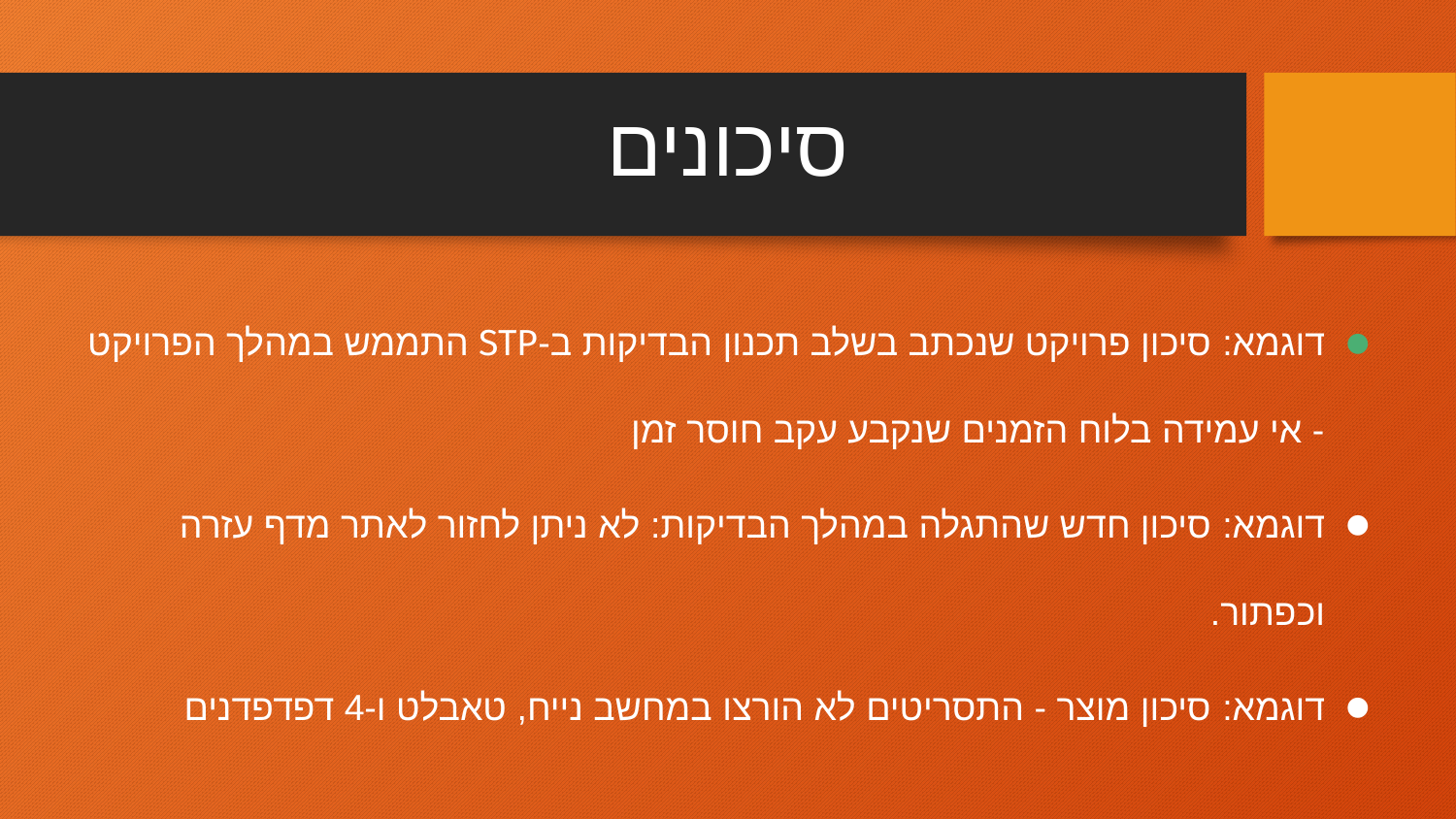

# סיכונים
דוגמא: סיכון פרויקט שנכתב בשלב תכנון הבדיקות ב-STP התממש במהלך הפרויקט - אי עמידה בלוח הזמנים שנקבע עקב חוסר זמן
דוגמא: סיכון חדש שהתגלה במהלך הבדיקות: לא ניתן לחזור לאתר מדף עזרה וכפתור.
דוגמא: סיכון מוצר - התסריטים לא הורצו במחשב נייח, טאבלט ו-4 דפדפדנים